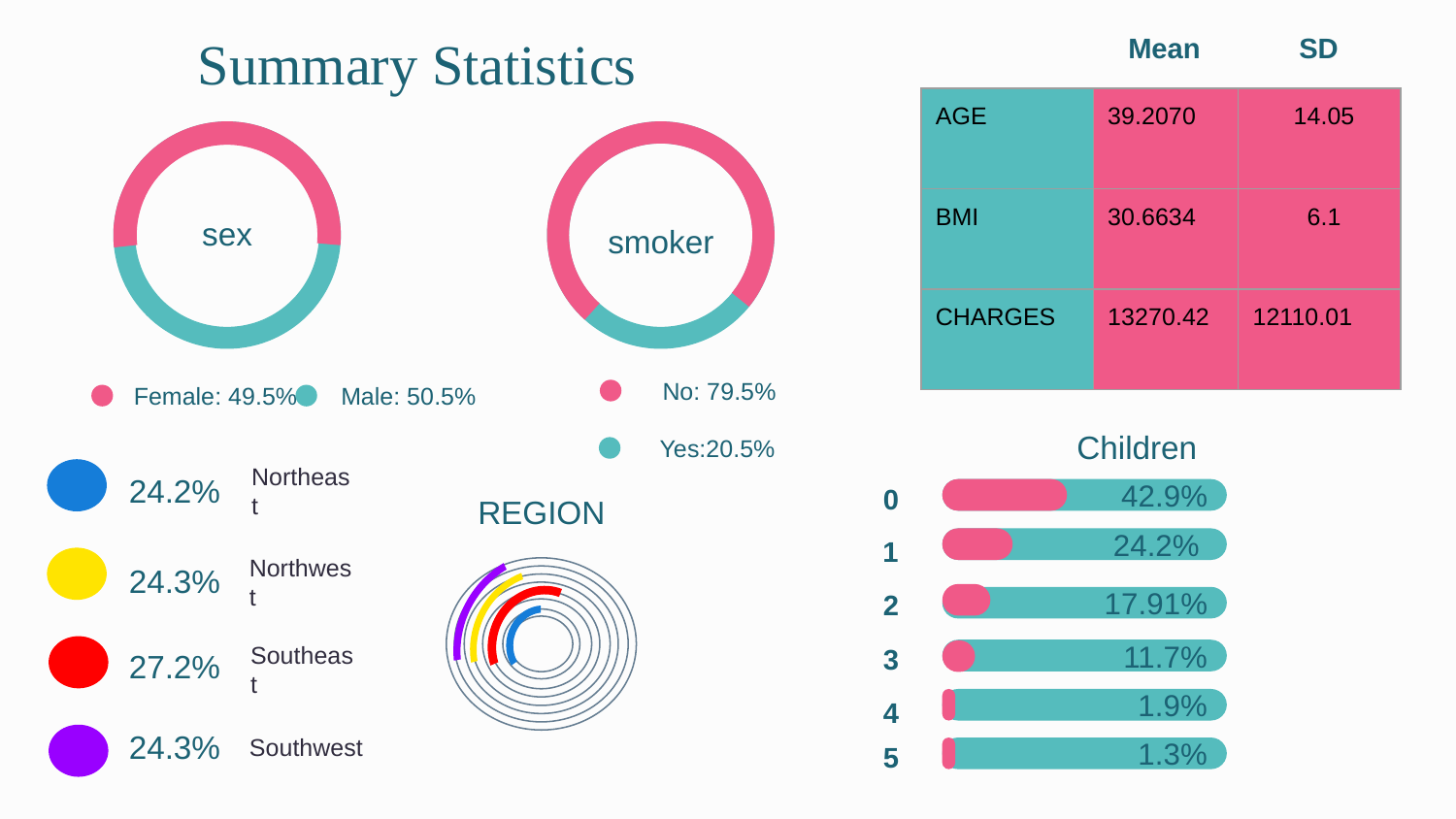

Mean
  SD
# Summary Statistics
| AGE | 39.2070 | 14.05 |
| --- | --- | --- |
| BMI | 30.6634 | 6.1 |
| CHARGES | 13270.42 | 12110.01 |

sex
smoker
No: 79.5%
Female: 49.5%
Male: 50.5%

Children
Yes:20.5%

Northeast
24.2%

  0
42.9%
REGION
24.2%

1

24.3%
Northwest

2
17.91%

14.2%
3
11.7%
27.2%

Southeast

1.9%
4
24.3%
Southwest

1.3%
5